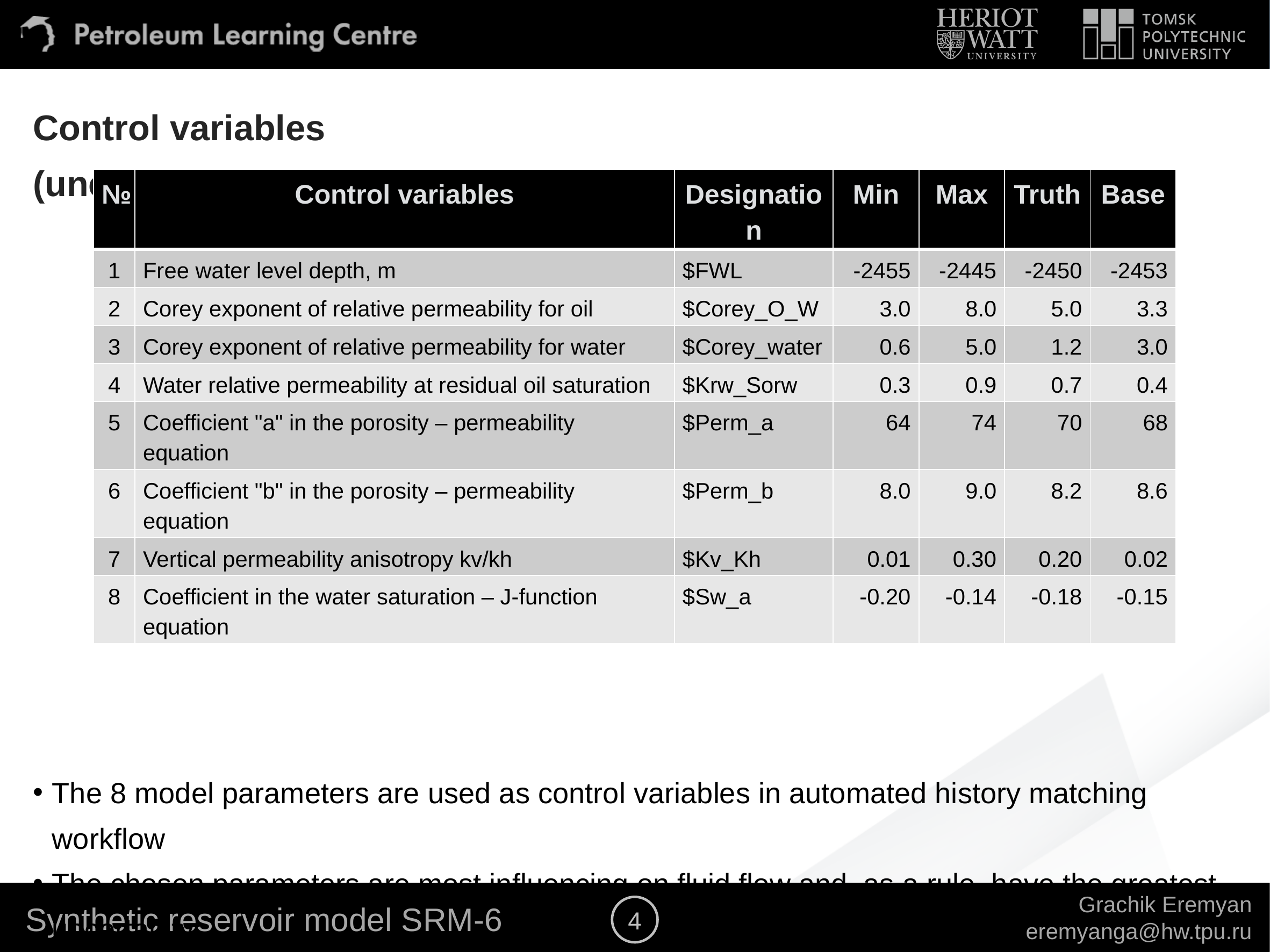

Control variables (uncertainties)
| № | Control variables | Designation | Min | Max | Truth | Base |
| --- | --- | --- | --- | --- | --- | --- |
| 1 | Free water level depth, m | $FWL | -2455 | -2445 | -2450 | -2453 |
| 2 | Corey exponent of relative permeability for oil | $Corey\_O\_W | 3.0 | 8.0 | 5.0 | 3.3 |
| 3 | Corey exponent of relative permeability for water | $Corey\_water | 0.6 | 5.0 | 1.2 | 3.0 |
| 4 | Water relative permeability at residual oil saturation | $Krw\_Sorw | 0.3 | 0.9 | 0.7 | 0.4 |
| 5 | Coefficient "a" in the porosity – permeability equation | $Perm\_a | 64 | 74 | 70 | 68 |
| 6 | Coefficient "b" in the porosity – permeability equation | $Perm\_b | 8.0 | 9.0 | 8.2 | 8.6 |
| 7 | Vertical permeability anisotropy kv/kh | $Kv\_Kh | 0.01 | 0.30 | 0.20 | 0.02 |
| 8 | Coefficient in the water saturation – J-function equation | $Sw\_a | -0.20 | -0.14 | -0.18 | -0.15 |
The 8 model parameters are used as control variables in automated history matching workflow
The chosen parameters are most influencing on fluid flow and, as a rule, have the greatest uncertainty
4